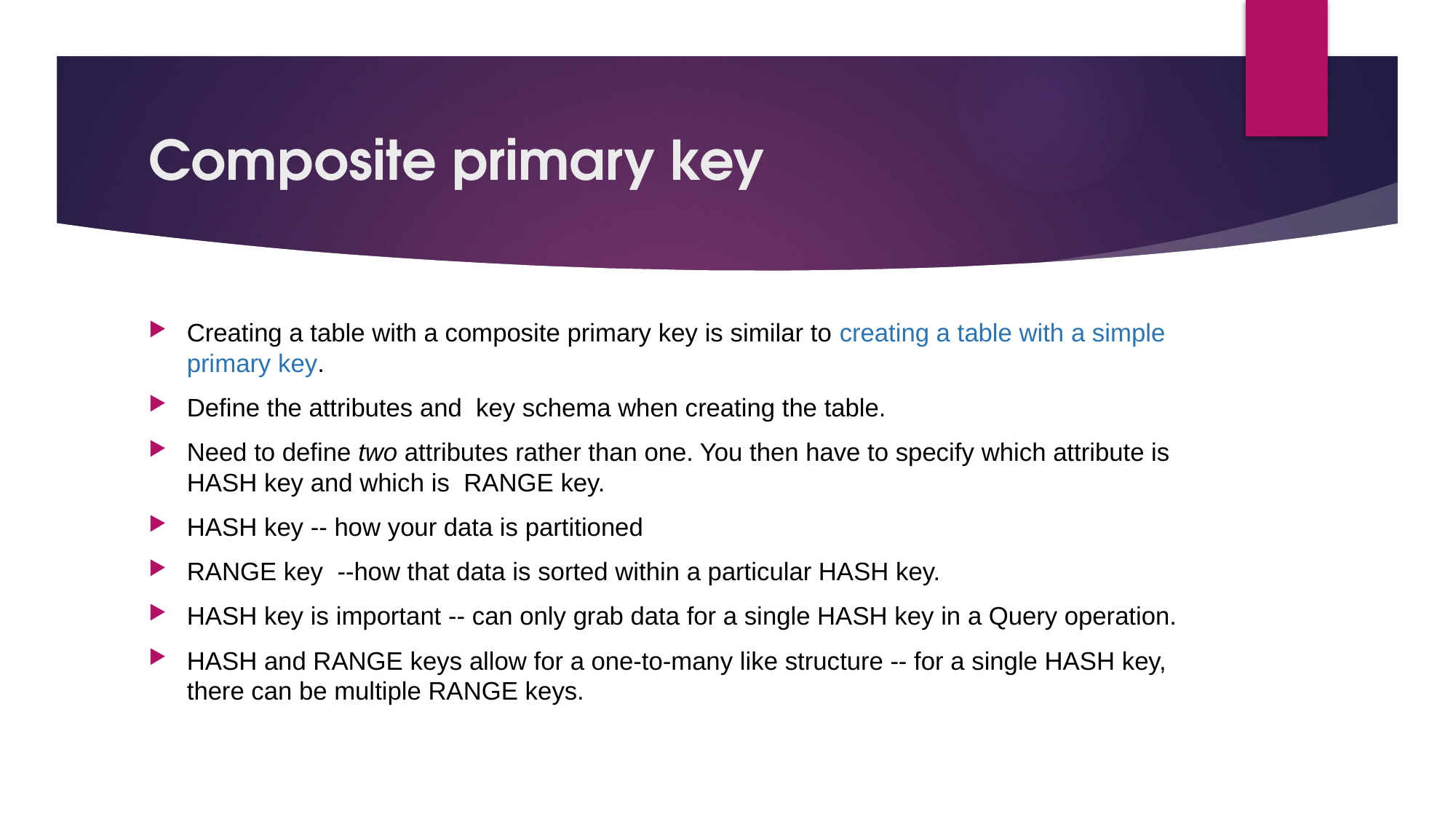

# Composite primary key
Creating a table with a composite primary key is similar to creating a table with a simple primary key.
Define the attributes and  key schema when creating the table.
Need to define two attributes rather than one. You then have to specify which attribute is  HASH key and which is  RANGE key.
HASH key -- how your data is partitioned
RANGE key  --how that data is sorted within a particular HASH key.
HASH key is important -- can only grab data for a single HASH key in a Query operation.
HASH and RANGE keys allow for a one-to-many like structure -- for a single HASH key, there can be multiple RANGE keys.